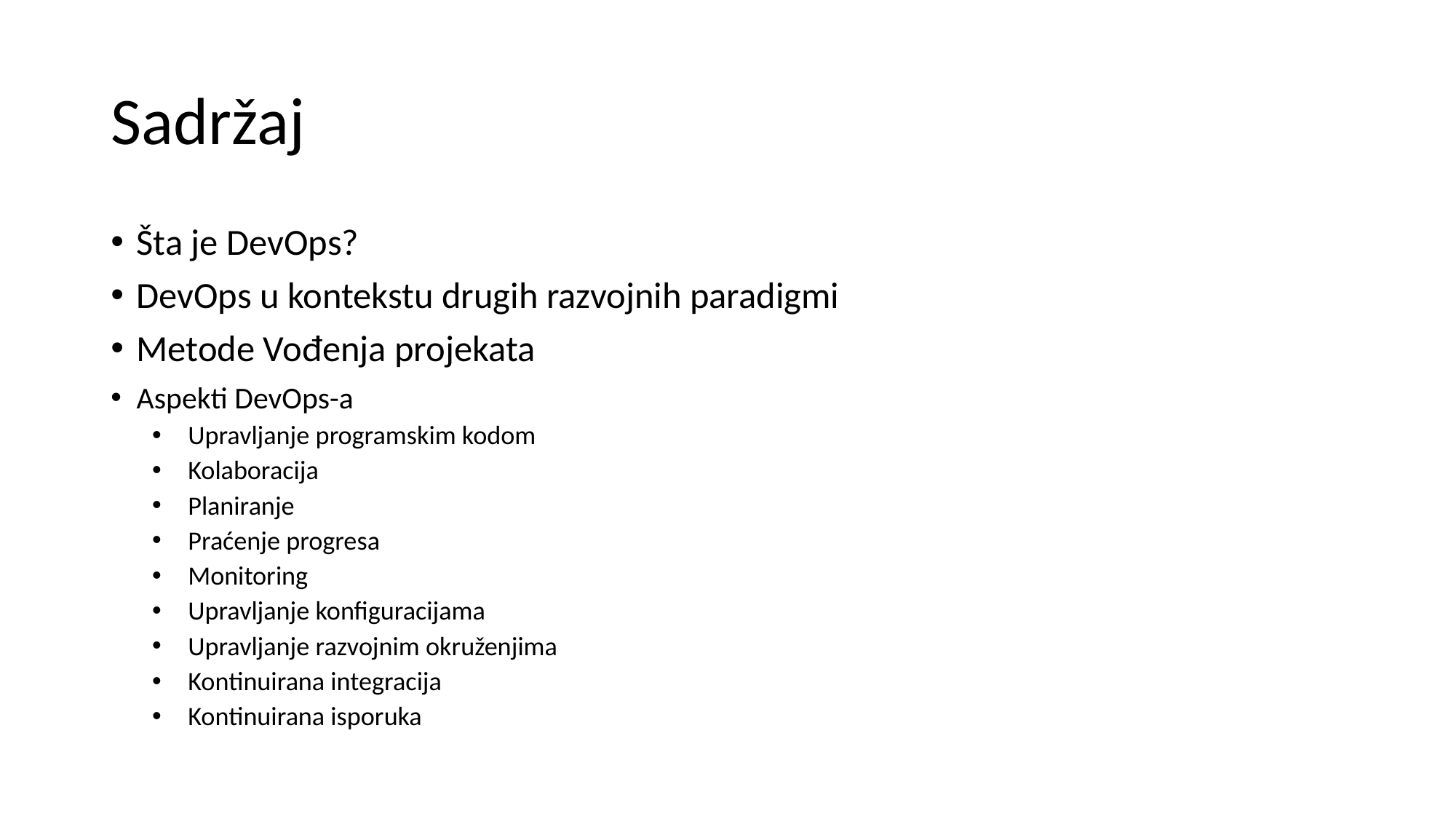

# Sadržaj
Šta je DevOps?
DevOps u kontekstu drugih razvojnih paradigmi
Metode Vođenja projekata
Aspekti DevOps-a
Upravljanje programskim kodom
Kolaboracija
Planiranje
Praćenje progresa
Monitoring
Upravljanje konfiguracijama
Upravljanje razvojnim okruženjima
Kontinuirana integracija
Kontinuirana isporuka